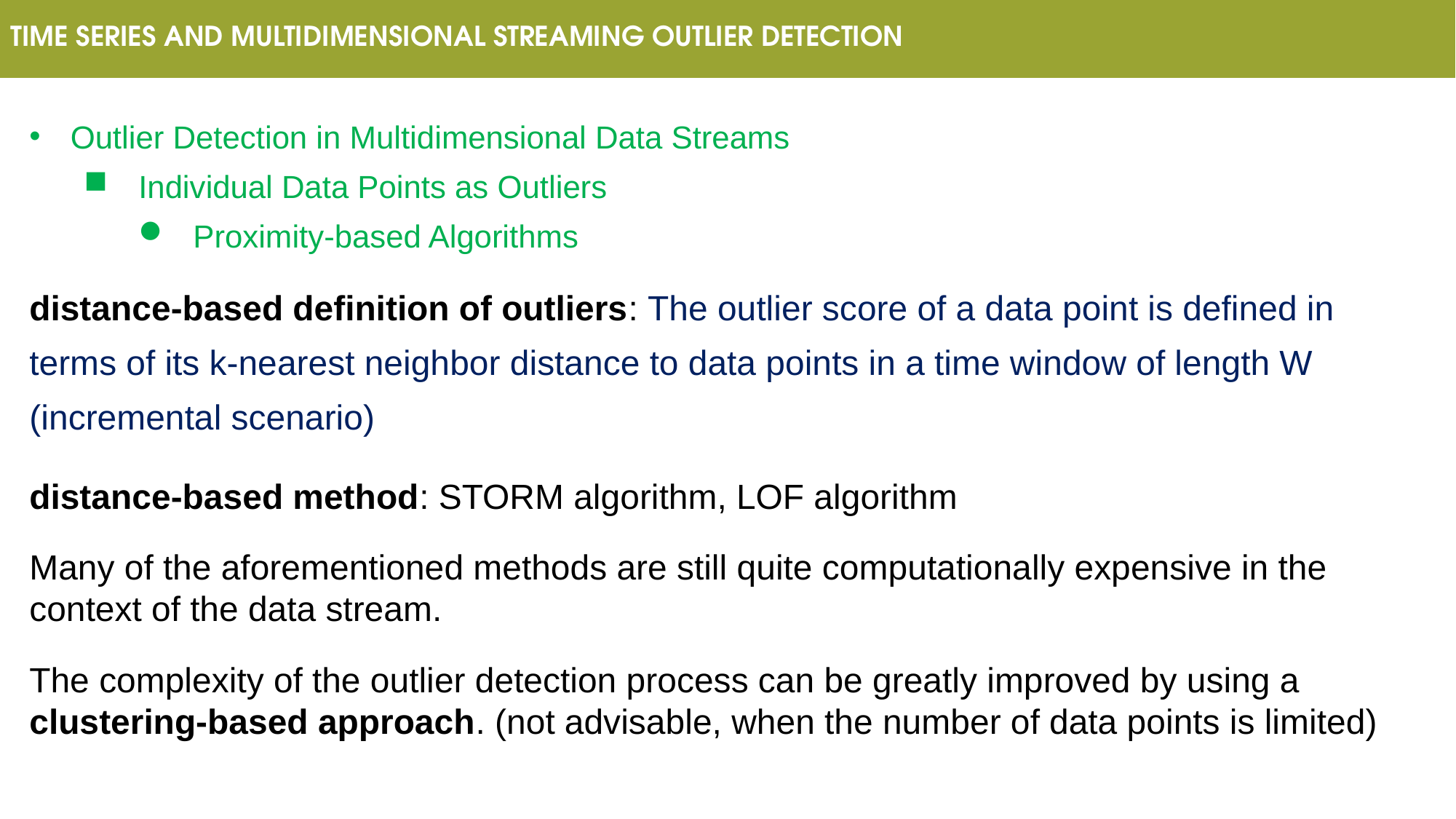

TIME SERIES AND MULTIDIMENSIONAL STREAMING OUTLIER DETECTION

Outlier Detection in Multidimensional Data Streams
Individual Data Points as Outliers
Proximity-based Algorithms

distance-based definition of outliers: The outlier score of a data point is defined in terms of its k-nearest neighbor distance to data points in a time window of length W (incremental scenario)

distance-based method: STORM algorithm, LOF algorithm

Many of the aforementioned methods are still quite computationally expensive in the context of the data stream.

The complexity of the outlier detection process can be greatly improved by using a clustering-based approach. (not advisable, when the number of data points is limited)